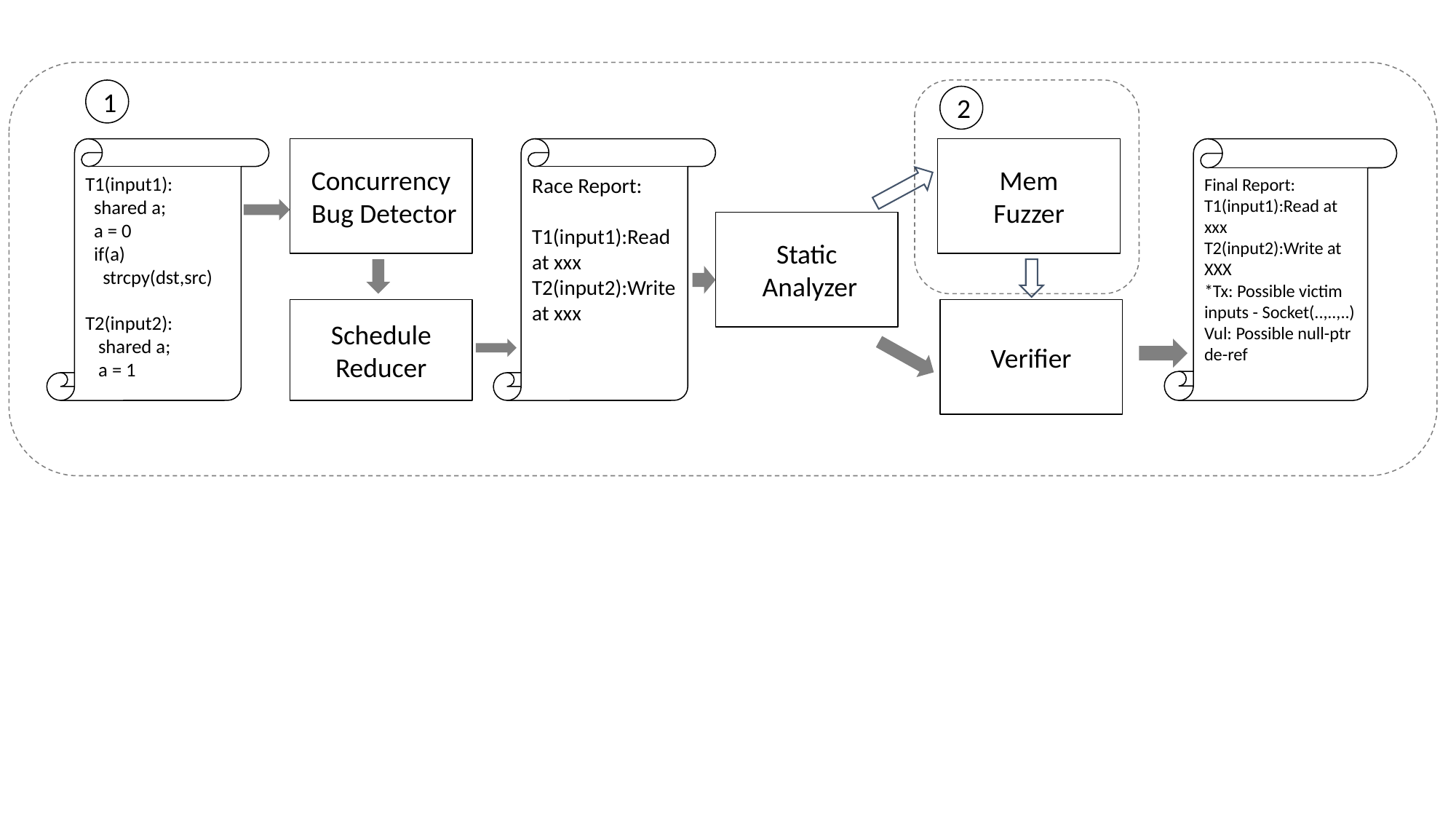

1

2
T1(input1):
  shared a;
  a = 0
  if(a)
    strcpy(dst,src)

T2(input2):
   shared a;
   a = 1
Concurrency
 Bug Detector
Race Report:

T1(input1):Read at xxx
T2(input2):Write at xxx
Mem
Fuzzer
Final Report:
T1(input1):Read at xxx
T2(input2):Write at XXX
*Tx: Possible victim inputs - Socket(..,..,..)
Vul: Possible null-ptr de-ref

Static
 Analyzer

Schedule
Reducer
Verifier